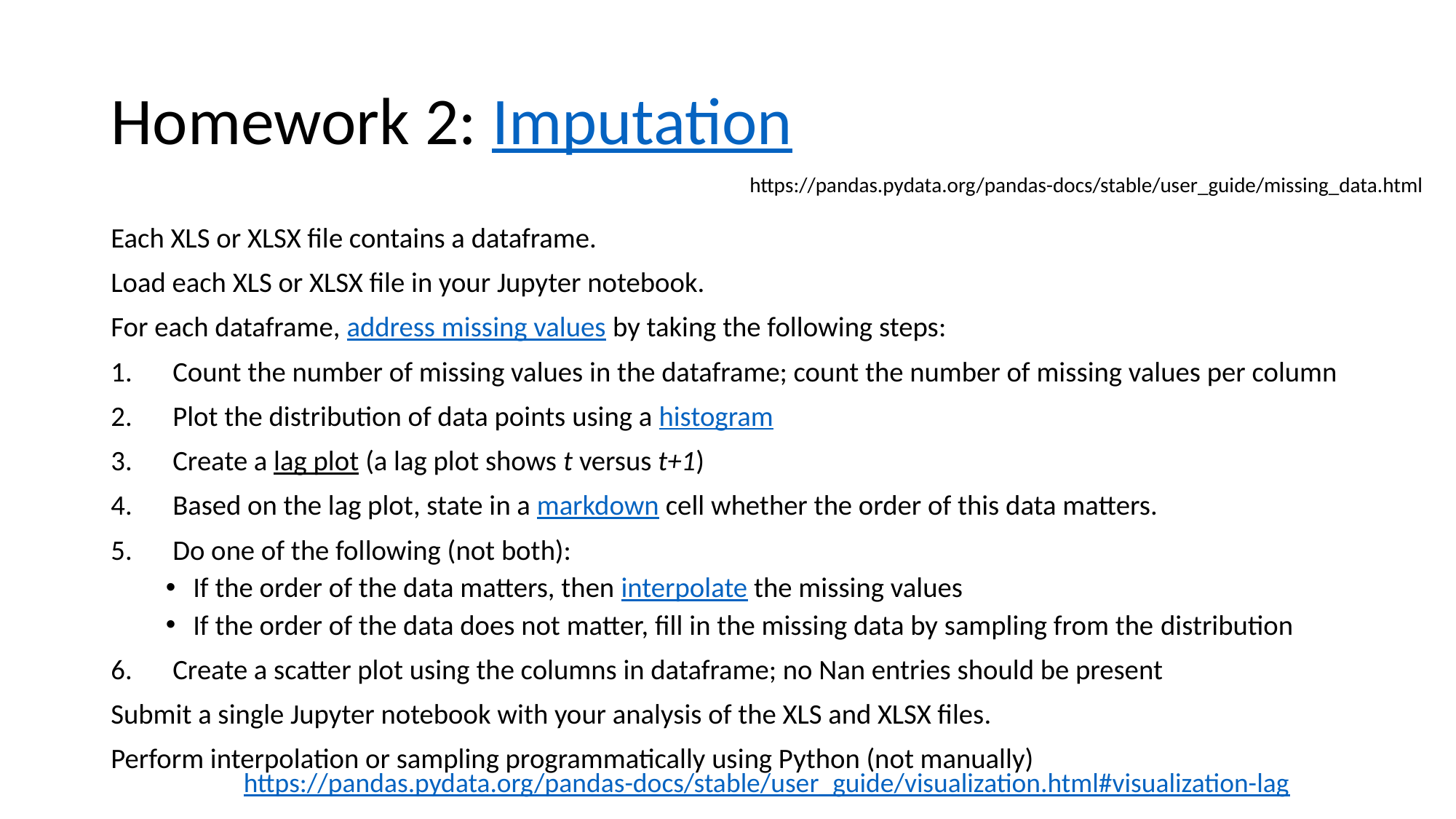

# Homework 2: Imputation
https://pandas.pydata.org/pandas-docs/stable/user_guide/missing_data.html
Each XLS or XLSX file contains a dataframe.
Load each XLS or XLSX file in your Jupyter notebook.
For each dataframe, address missing values by taking the following steps:
Count the number of missing values in the dataframe; count the number of missing values per column
Plot the distribution of data points using a histogram
Create a lag plot (a lag plot shows t versus t+1)
Based on the lag plot, state in a markdown cell whether the order of this data matters.
Do one of the following (not both):
If the order of the data matters, then interpolate the missing values
If the order of the data does not matter, fill in the missing data by sampling from the distribution
Create a scatter plot using the columns in dataframe; no Nan entries should be present
Submit a single Jupyter notebook with your analysis of the XLS and XLSX files.
Perform interpolation or sampling programmatically using Python (not manually)

https://pandas.pydata.org/pandas-docs/stable/user_guide/visualization.html#visualization-lag